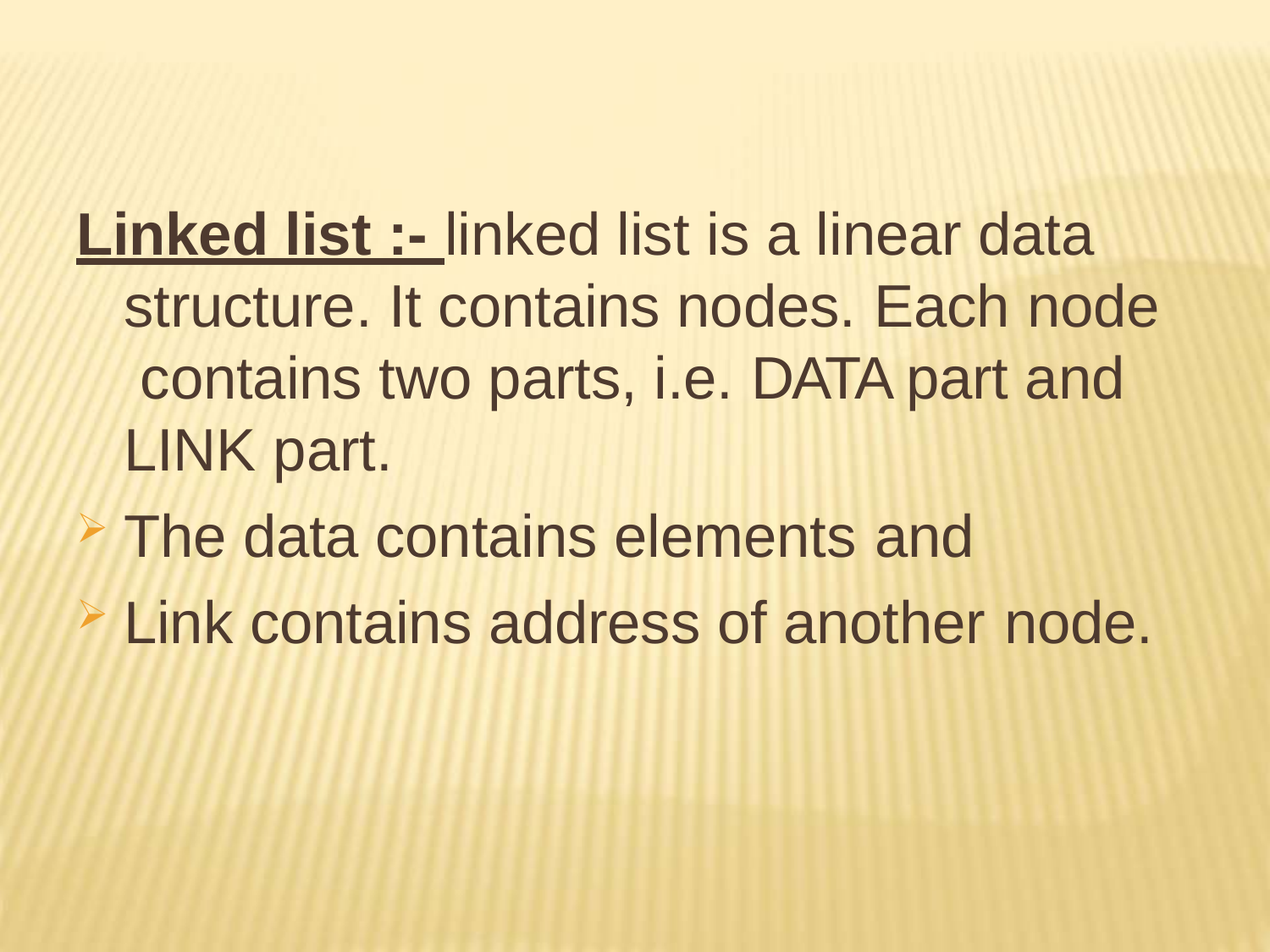

Linked list :- linked list is a linear data  structure. It contains nodes. Each node  contains two parts, i.e. DATA part and  LINK part.
The data contains elements and
Link contains address of another node.